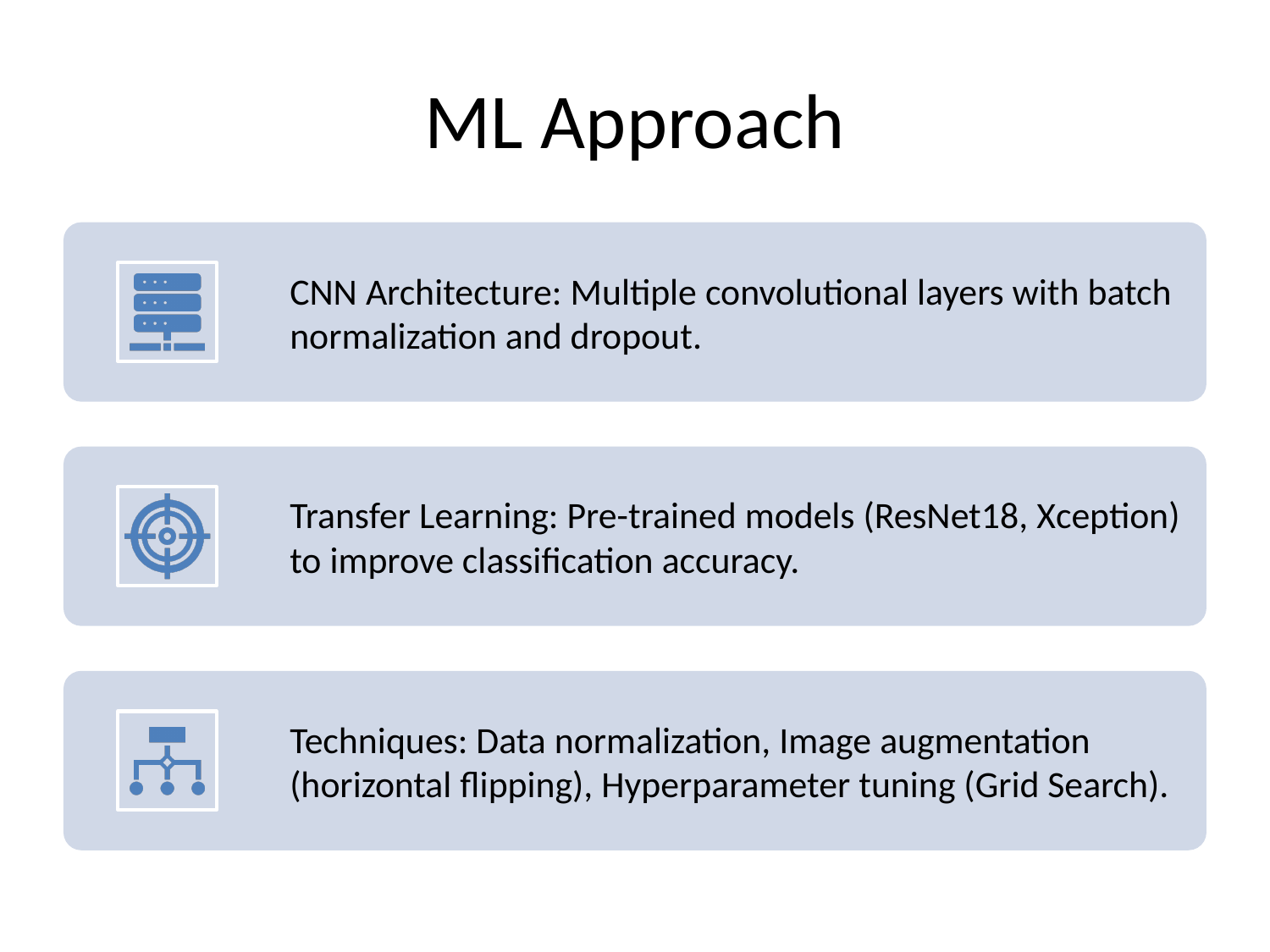

# ML Approach
CNN Architecture: Multiple convolutional layers with batch normalization and dropout.
Transfer Learning: Pre-trained models (ResNet18, Xception) to improve classification accuracy.
Techniques: Data normalization, Image augmentation (horizontal flipping), Hyperparameter tuning (Grid Search).